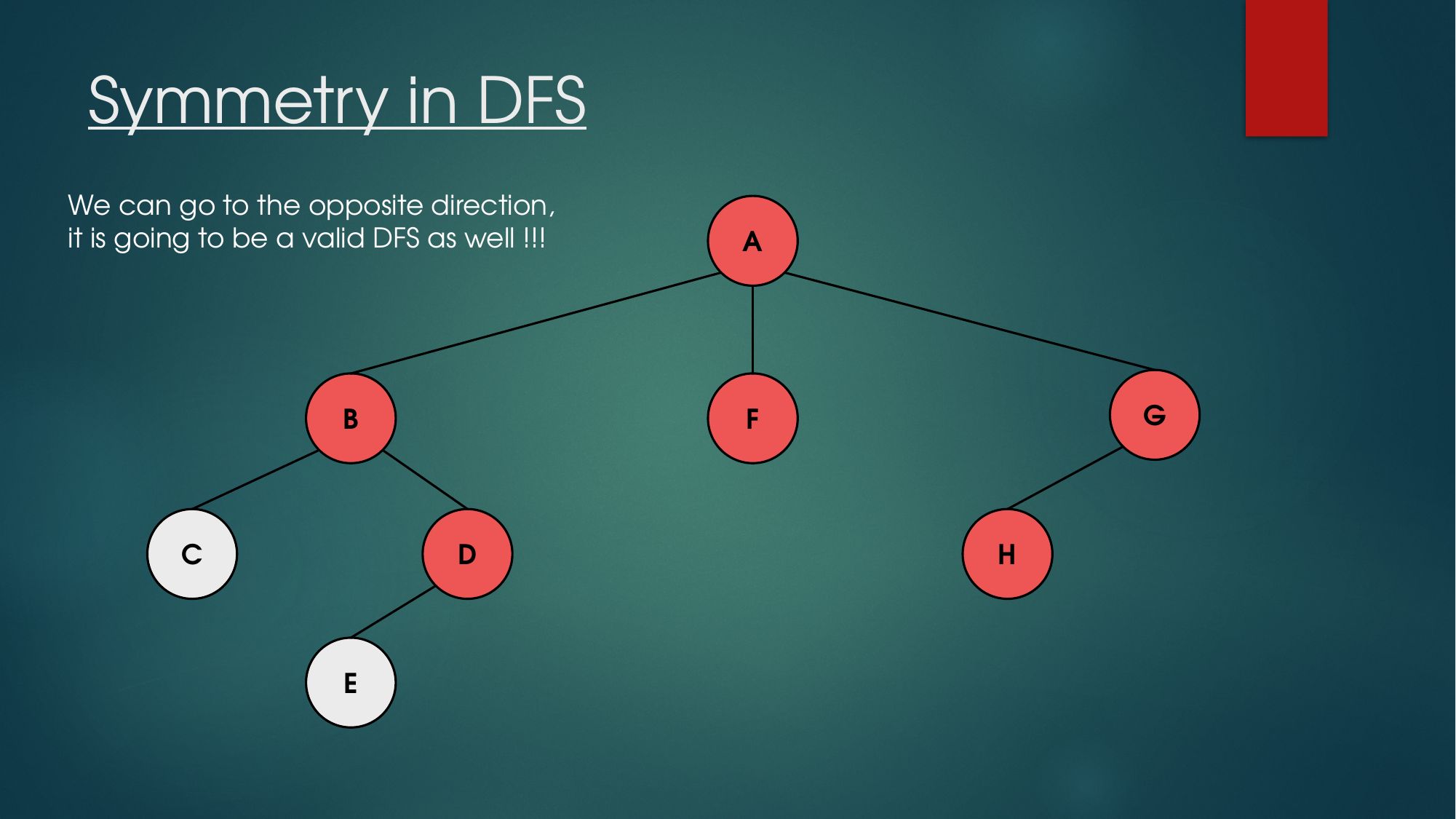

# Symmetry in DFS
We can go to the opposite direction,
it is going to be a valid DFS as well !!!
A
G
B
F
C
D
H
E